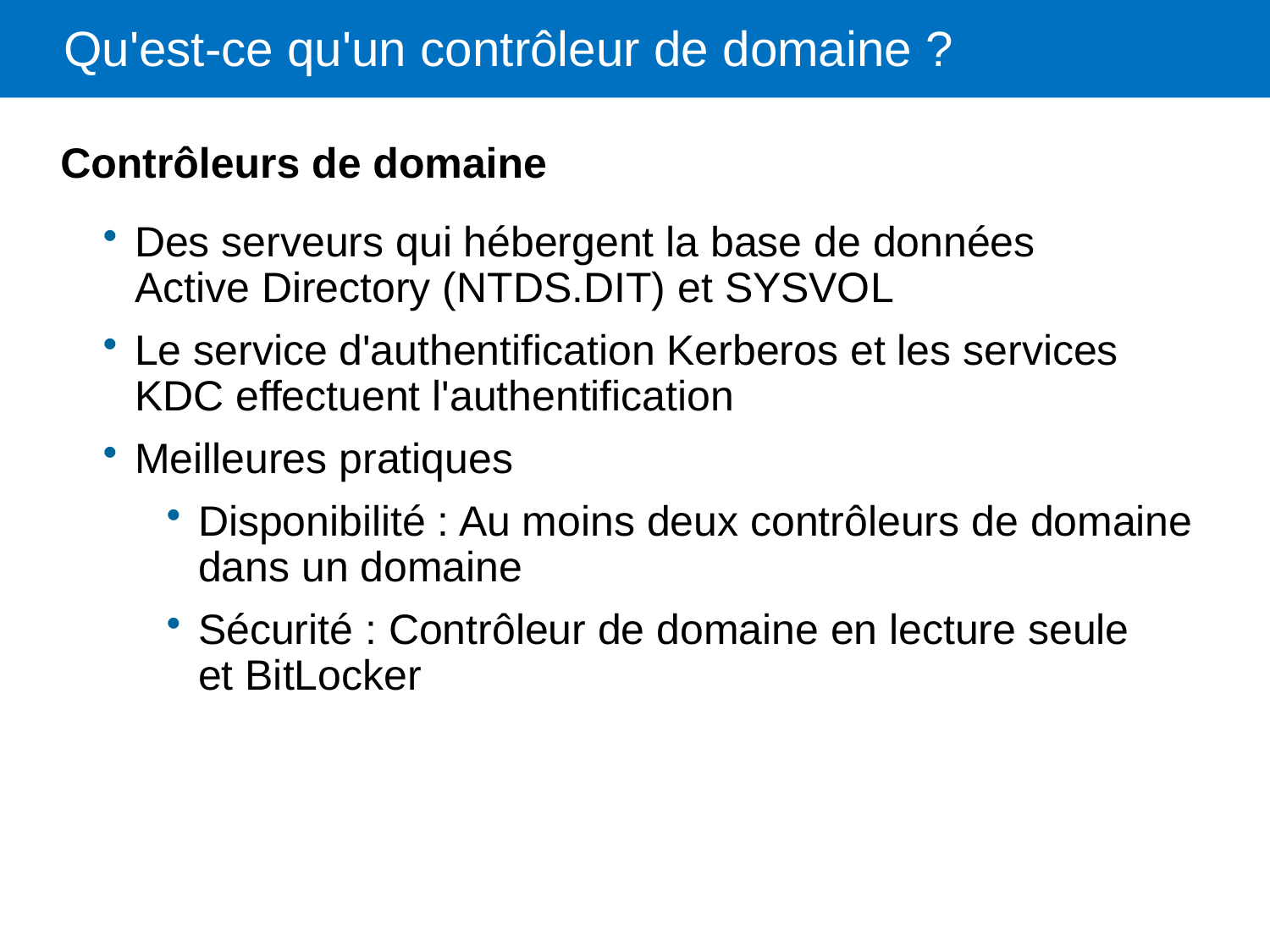

# Qu'est-ce qu'un contrôleur de domaine ?
Contrôleurs de domaine

Des serveurs qui hébergent la base de données Active Directory (NTDS.DIT) et SYSVOL
Le service d'authentification Kerberos et les services KDC effectuent l'authentification
Meilleures pratiques
Disponibilité : Au moins deux contrôleurs de domaine dans un domaine
Sécurité : Contrôleur de domaine en lecture seule et BitLocker